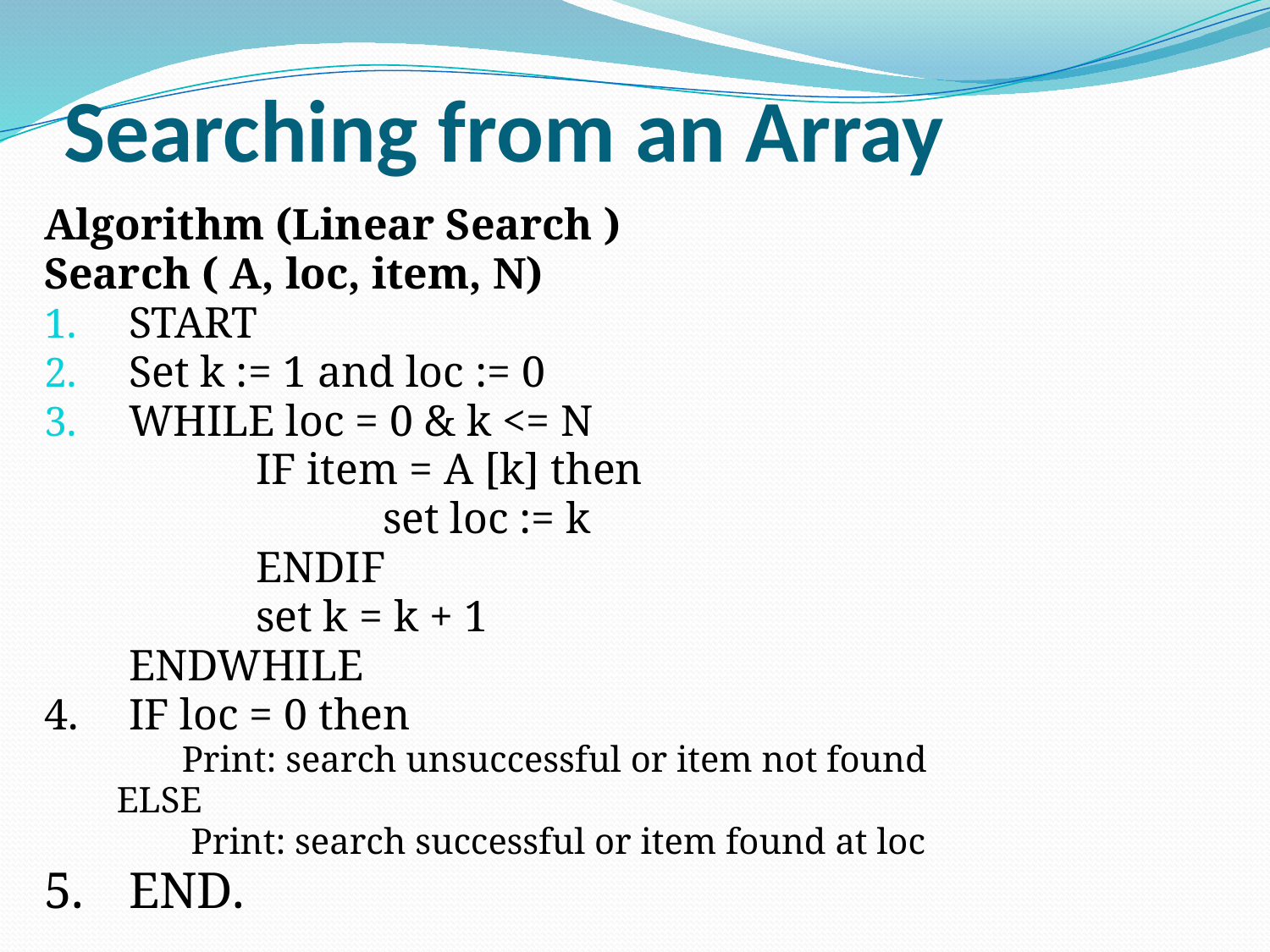

# Searching from an Array
Algorithm (Linear Search )
Search ( A, loc, item, N)
START
Set k := 1 and loc := 0
WHILE loc = 0 & k <= N
		IF item = A [k] then
			set loc := k
		ENDIF
		set k = k + 1
	ENDWHILE
4.	IF loc = 0 then
	Print: search unsuccessful or item not found
 ELSE
	 Print: search successful or item found at loc
5.	END.